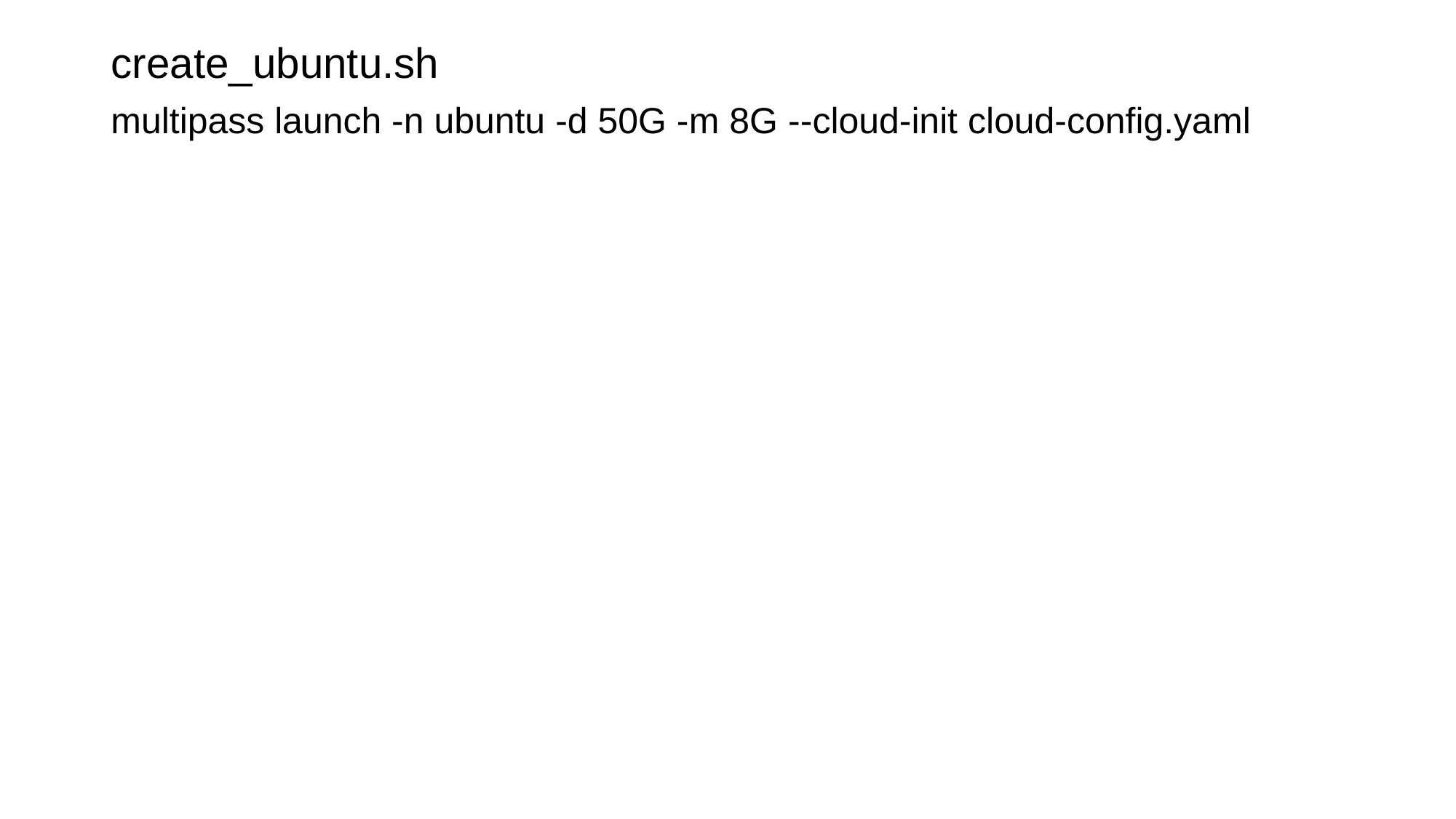

create_ubuntu.sh
multipass launch -n ubuntu -d 50G -m 8G --cloud-init cloud-config.yaml